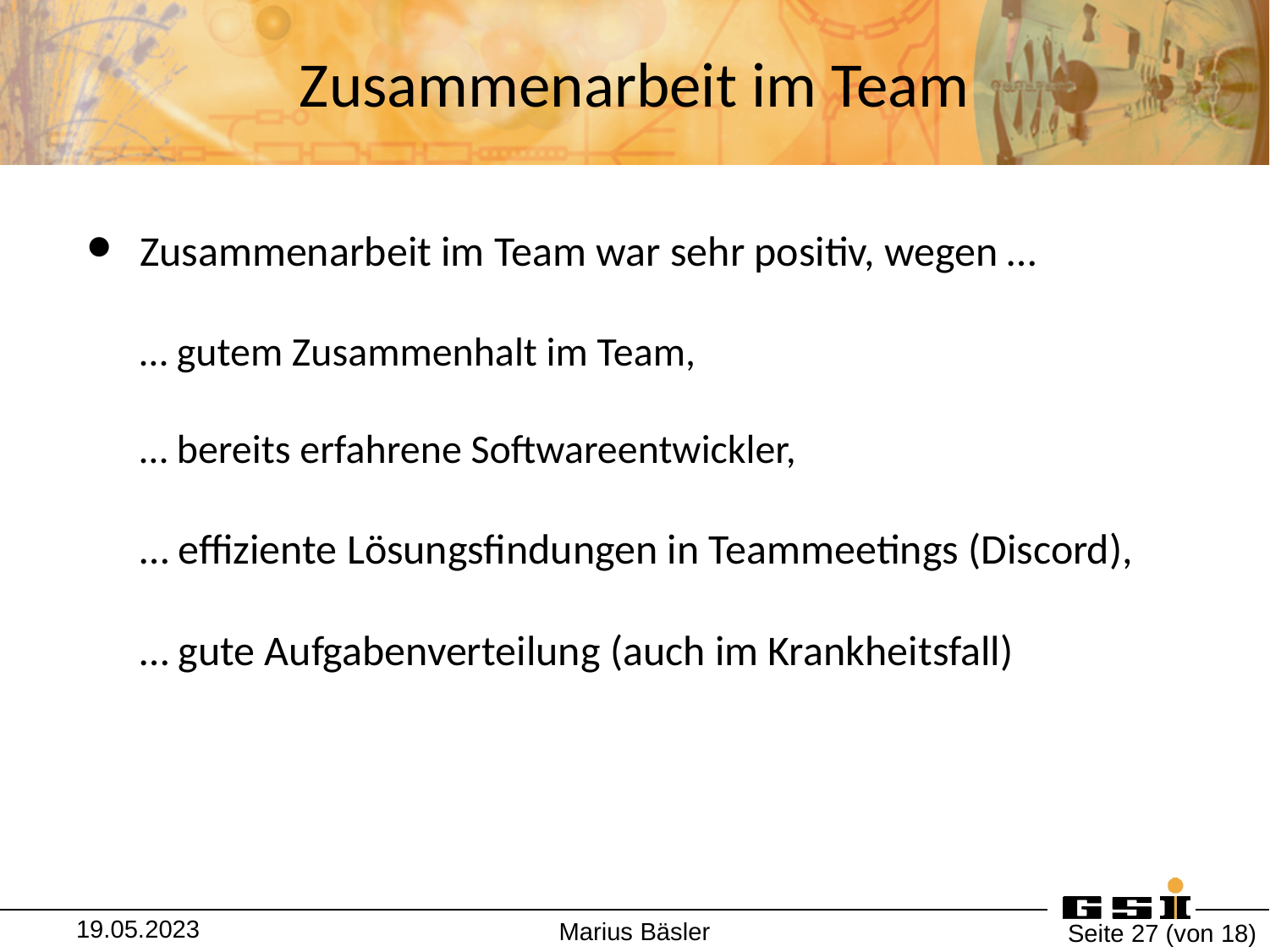

# Zusammenarbeit im Team
Zusammenarbeit im Team war sehr positiv, wegen …
… gutem Zusammenhalt im Team,
… bereits erfahrene Softwareentwickler,
… effiziente Lösungsfindungen in Teammeetings (Discord),
… gute Aufgabenverteilung (auch im Krankheitsfall)

19.05.2023
Marius Bäsler
Seite 27 (von 18)